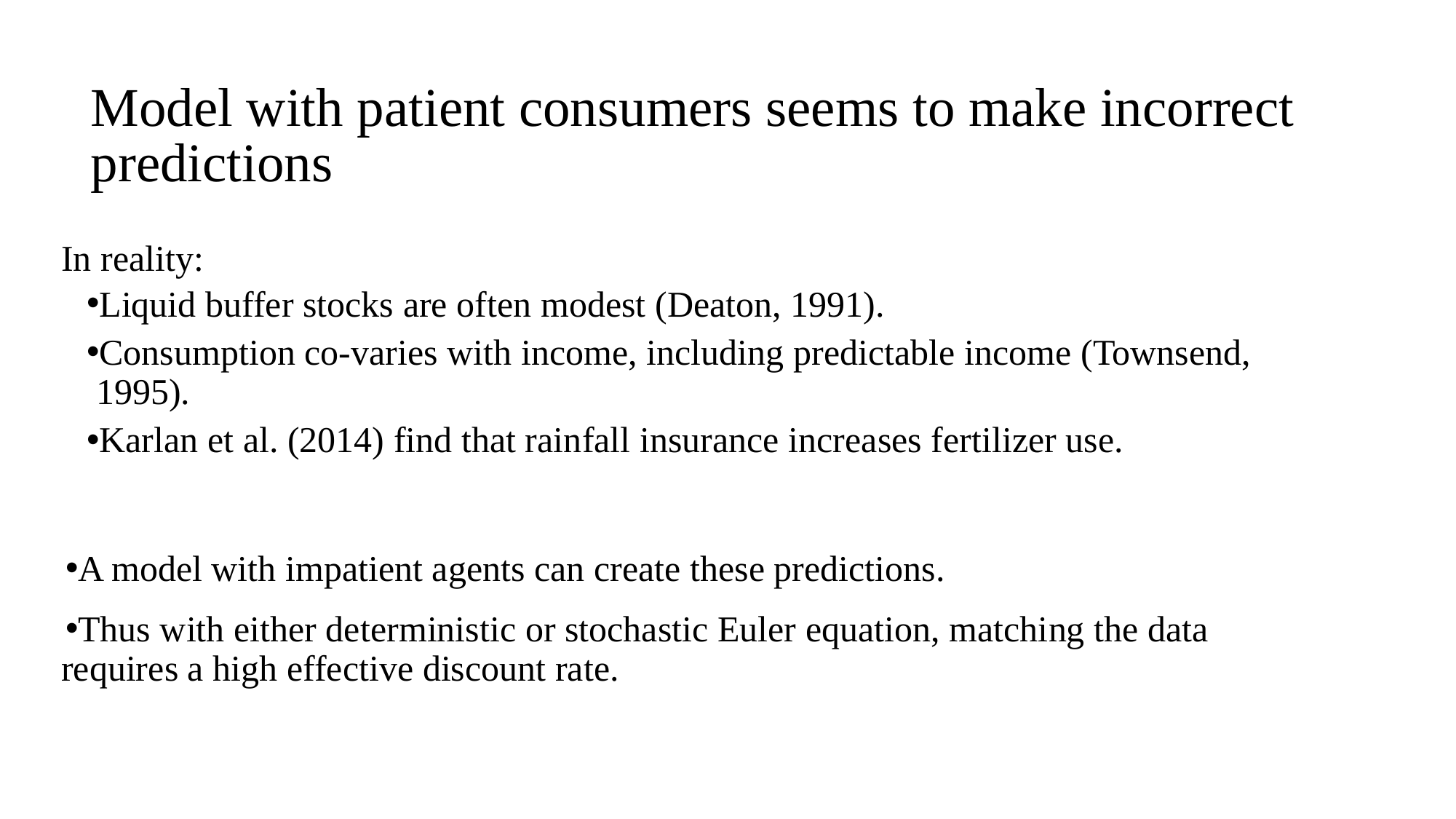

# Model with patient consumers seems to make incorrect predictions
In reality:
Liquid buffer stocks are often modest (Deaton, 1991).
Consumption co-varies with income, including predictable income (Townsend, 1995).
Karlan et al. (2014) find that rainfall insurance increases fertilizer use.

A model with impatient agents can create these predictions.
Thus with either deterministic or stochastic Euler equation, matching the data requires a high effective discount rate.
13